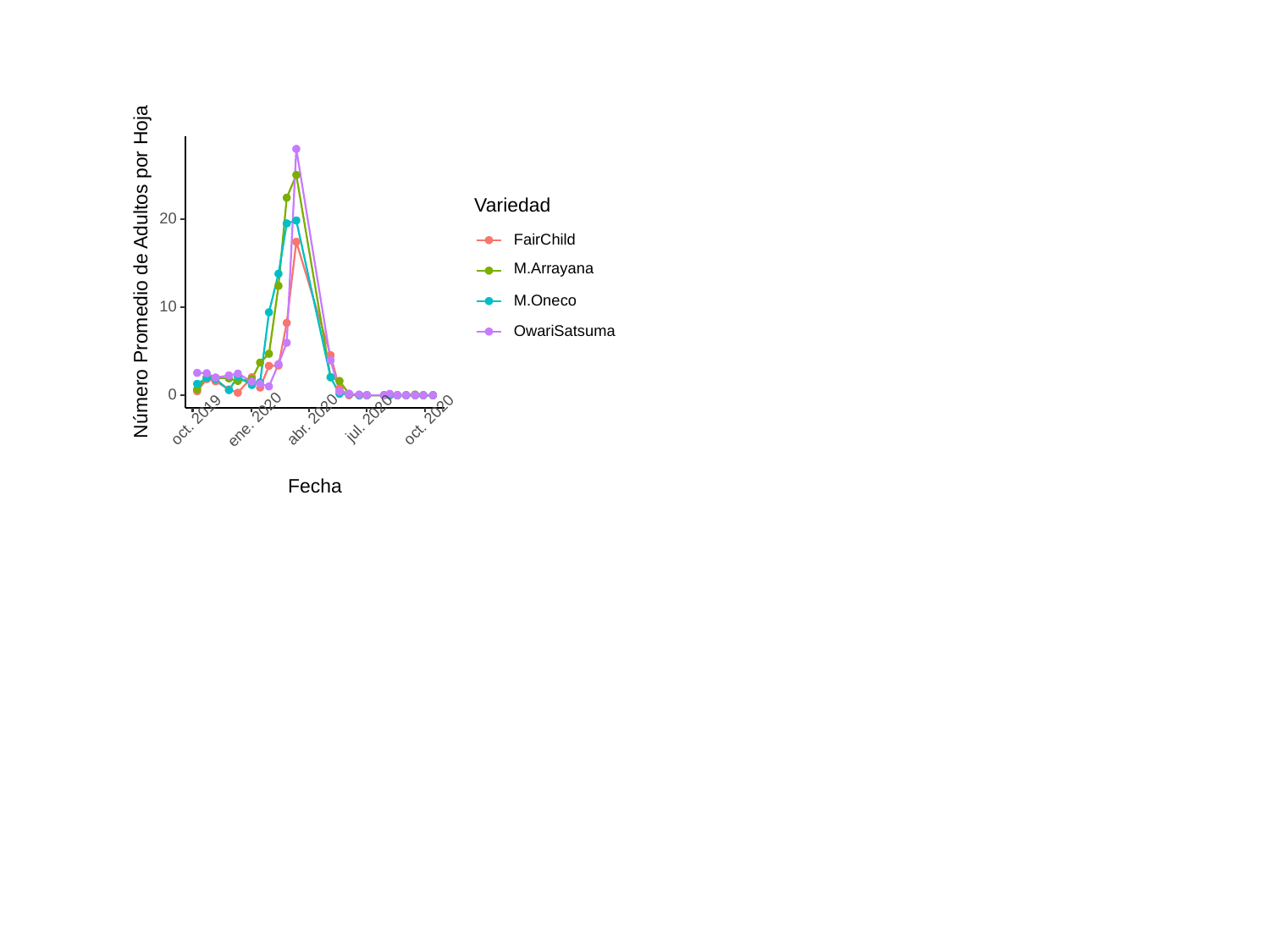

Variedad
20

FairChild

M.Arrayana
Número Promedio de Adultos por Hoja

M.Oneco

10

OwariSatsuma

0

jul. 2020
oct. 2019
ene. 2020
abr. 2020
oct. 2020
Fecha